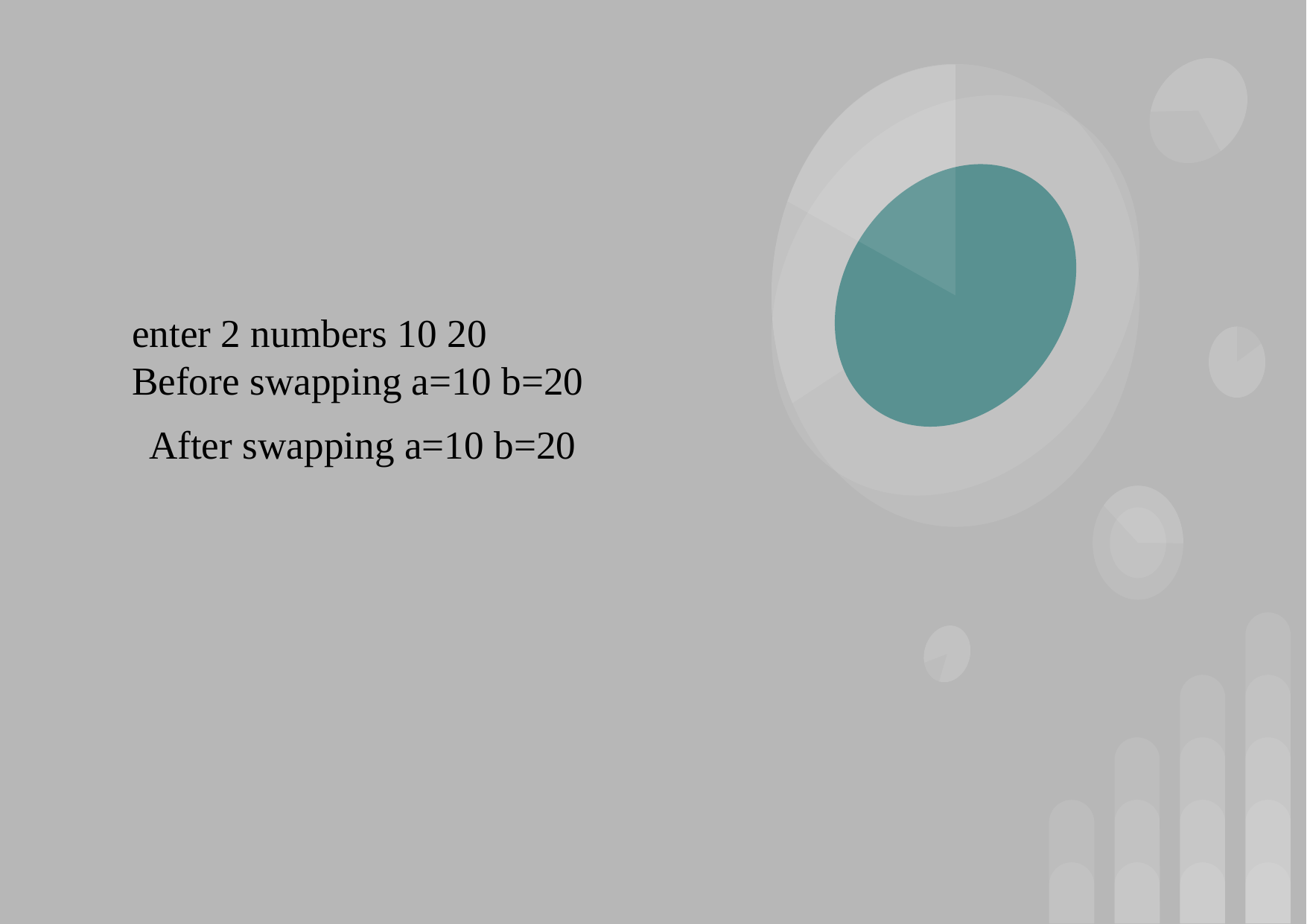

# enter 2 numbers 10 20
Before swapping a=10 b=20
After swapping a=10 b=20